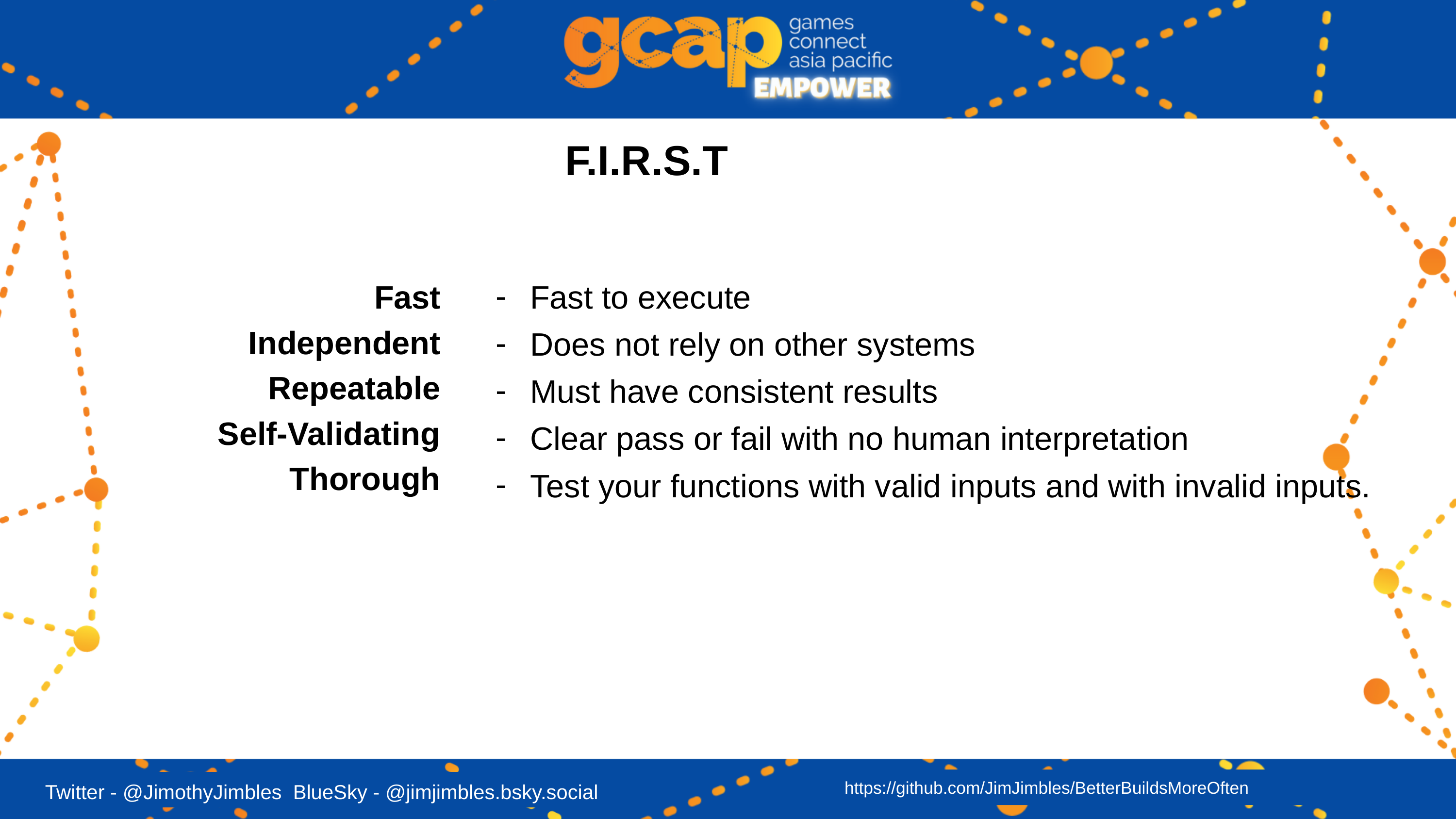

# F.I.R.S.T
Fast
Independent
Repeatable
Self-Validating
Thorough
Fast to execute
Does not rely on other systems
Must have consistent results
Clear pass or fail with no human interpretation
Test your functions with valid inputs and with invalid inputs.